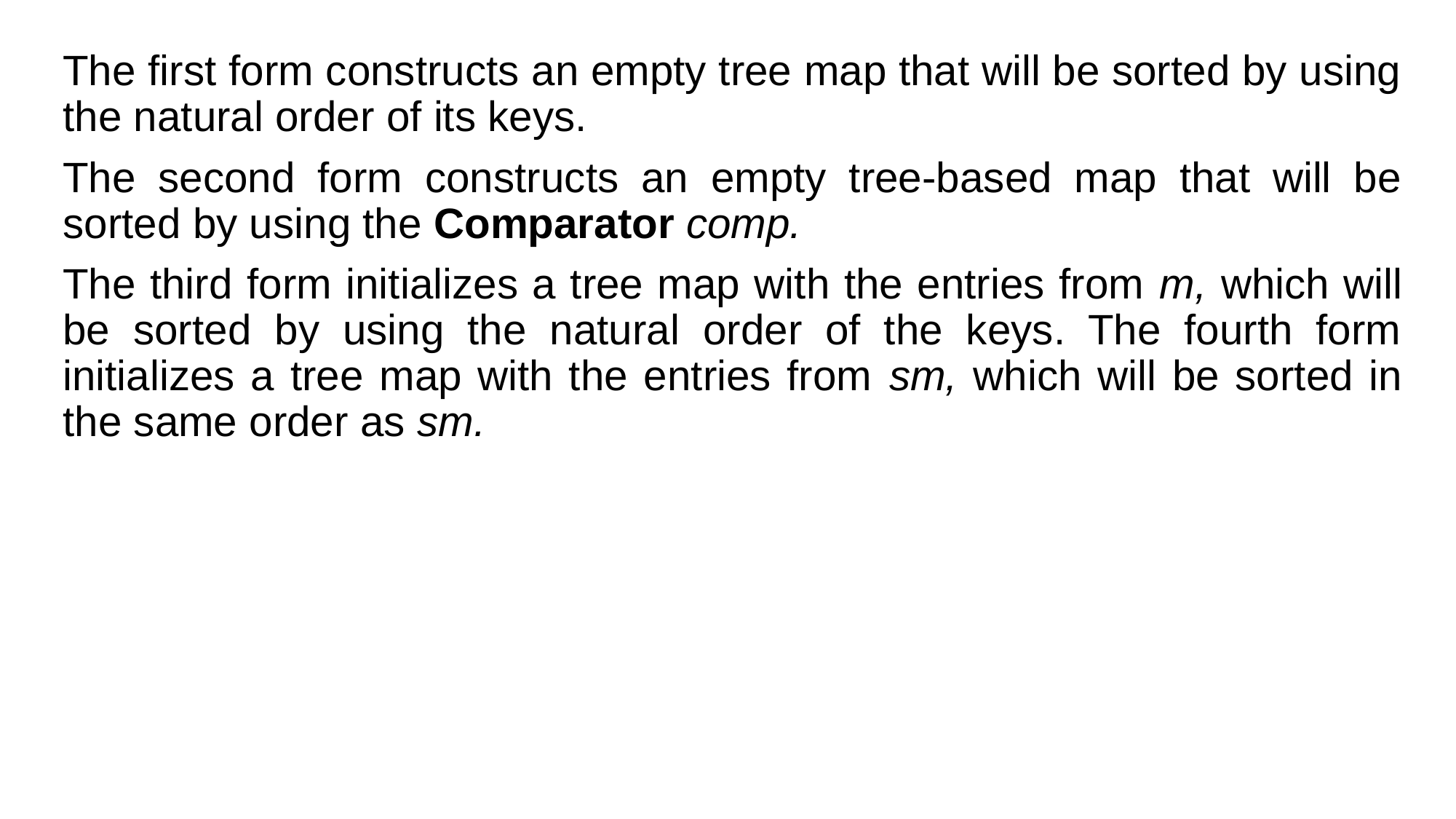

The first form constructs an empty tree map that will be sorted by using the natural order of its keys.
The second form constructs an empty tree-based map that will be sorted by using the Comparator comp.
The third form initializes a tree map with the entries from m, which will be sorted by using the natural order of the keys. The fourth form initializes a tree map with the entries from sm, which will be sorted in the same order as sm.